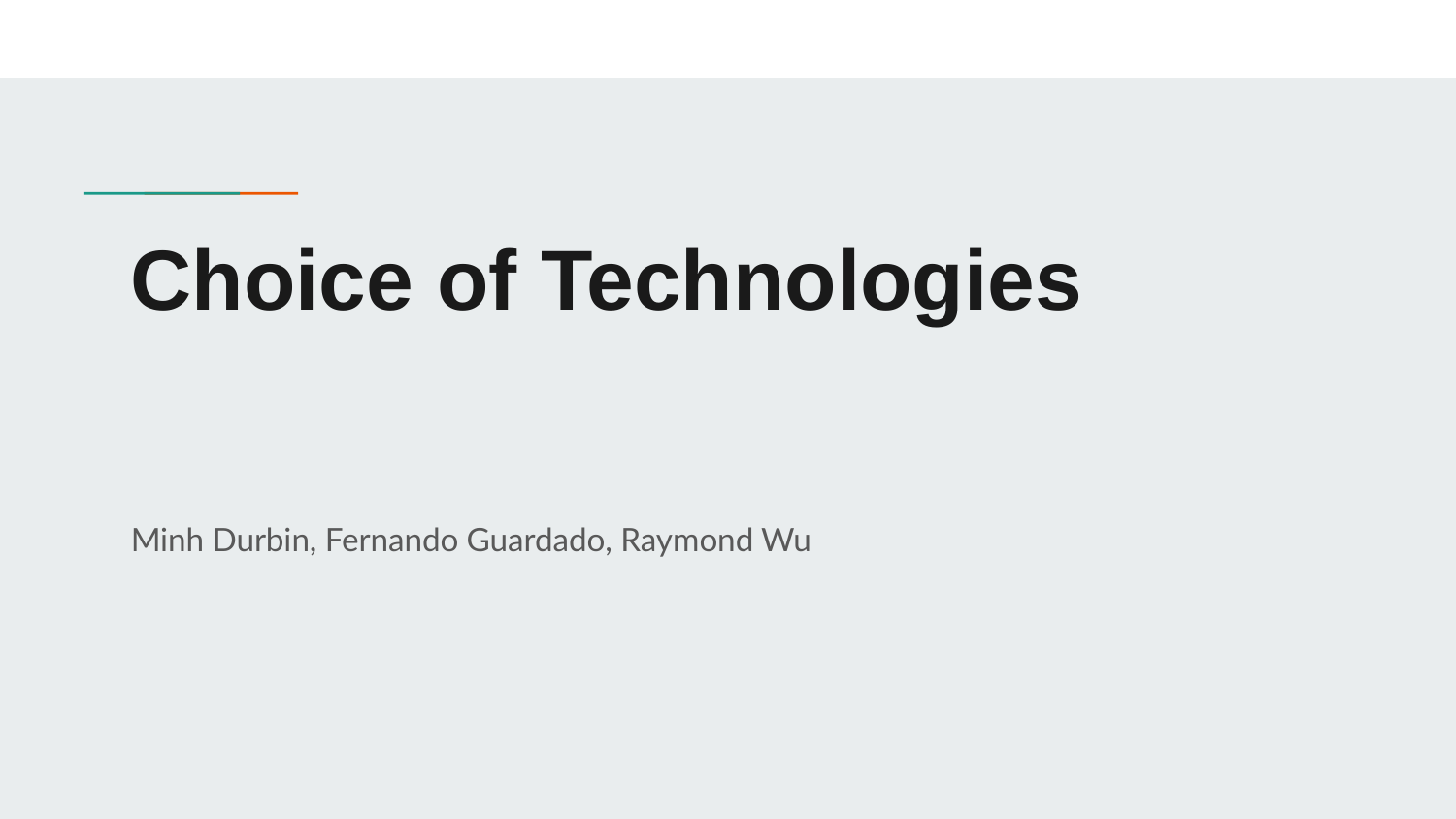

# Choice of Technologies
Minh Durbin, Fernando Guardado, Raymond Wu